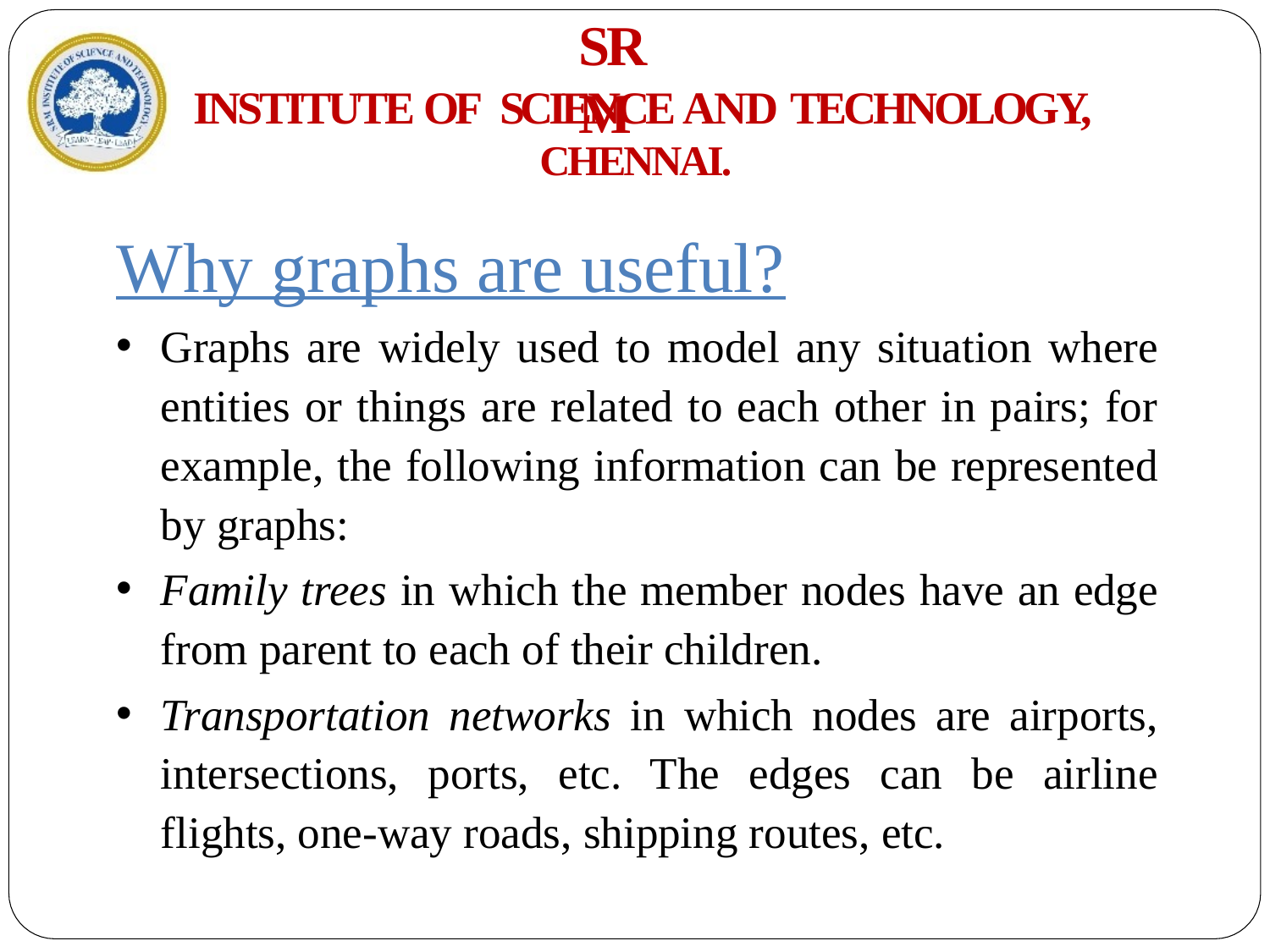

# SRM

INSTITUTE OF  SCIENCE AND TECHNOLOGY,
CHENNAI.

Why graphs are useful?
Graphs are widely used to model any situation where entities or things are related to each other in pairs; for example, the following information can be represented by graphs:
Family trees in which the member nodes have an edge from parent to each of their children.
Transportation networks in which nodes are airports, intersections, ports, etc. The edges can be airline flights, one-way roads, shipping routes, etc.